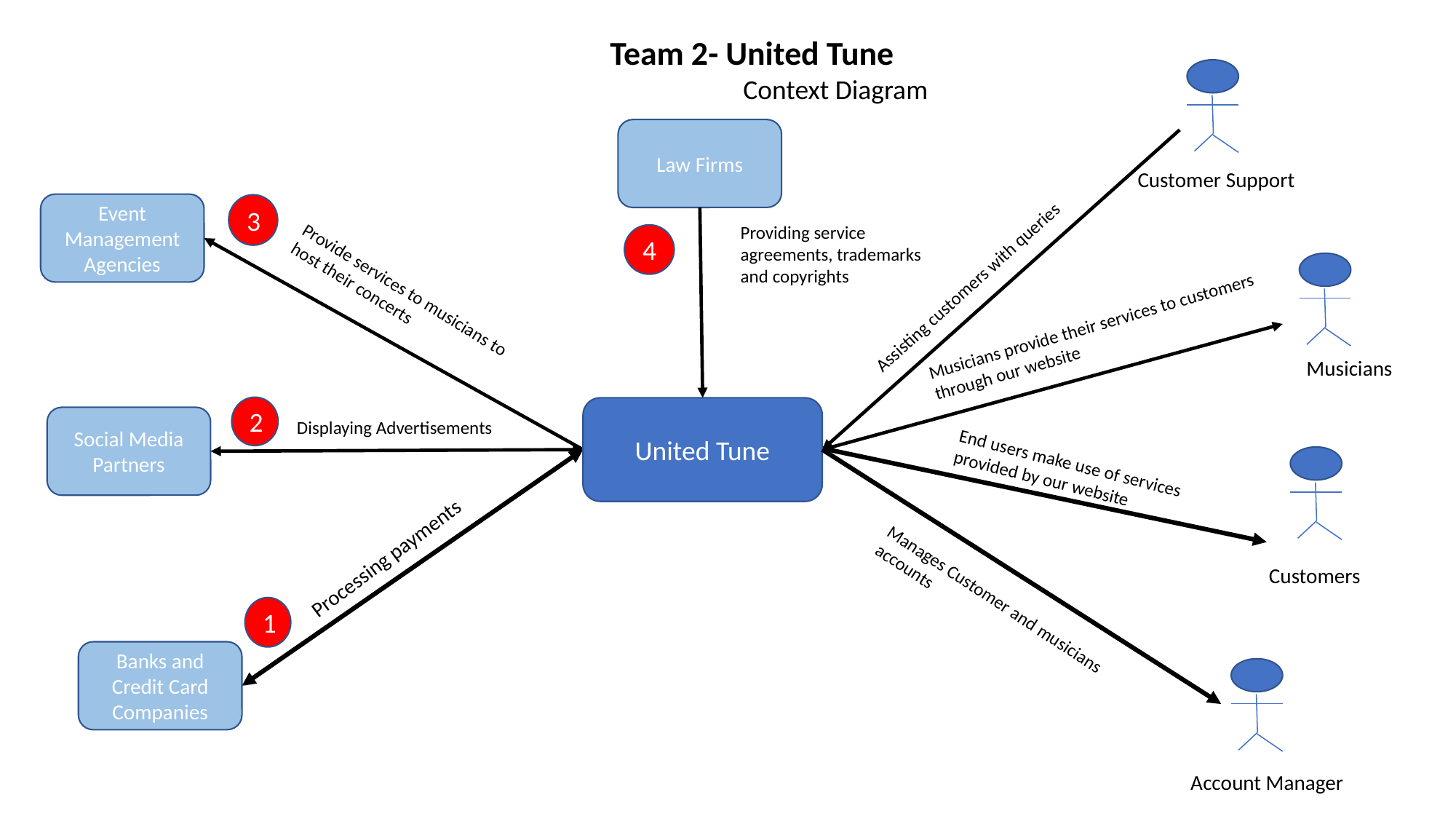

Team 2- United Tune
	 	     Context Diagram

Law Firms
Customer Support
Event Management Agencies
3
Providing service agreements, trademarks and copyrights
4

Assisting customers with queries
Provide services to musicians to host their concerts
Musicians provide their services to customers through our website

Musicians
2
United Tune
Social Media Partners
Displaying Advertisements

End users make use of services provided by our website
Processing payments
Customers
Manages Customer and musicians accounts
1
Banks and Credit Card Companies

Account Manager